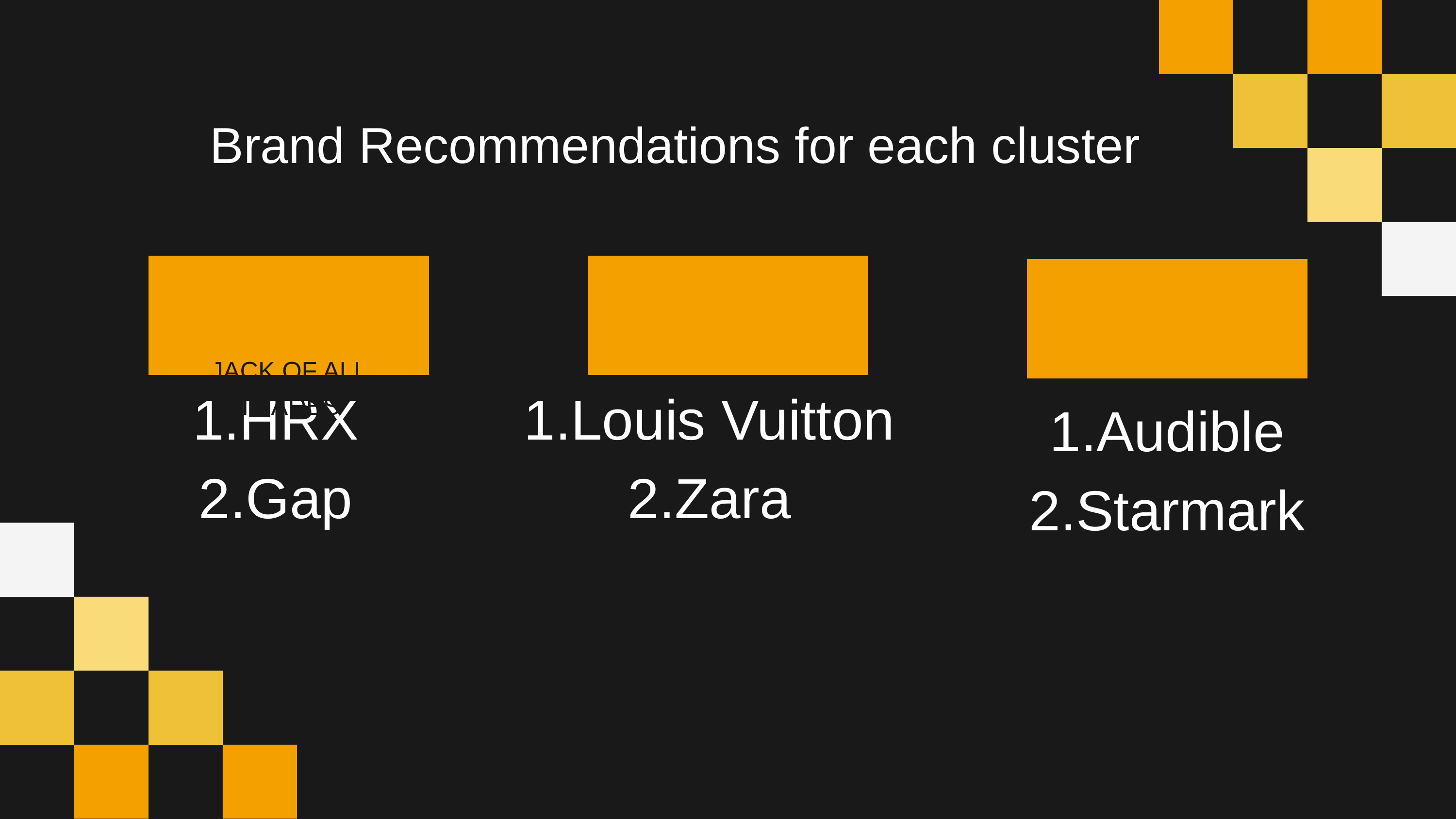

Brand Recommendations for each cluster

JACK OF ALL TRADES

FASHIONISTAS

CRAFTY BUYERS
1.HRX
2.Gap
1.Louis Vuitton
2.Zara
1.Audible
2.Starmark